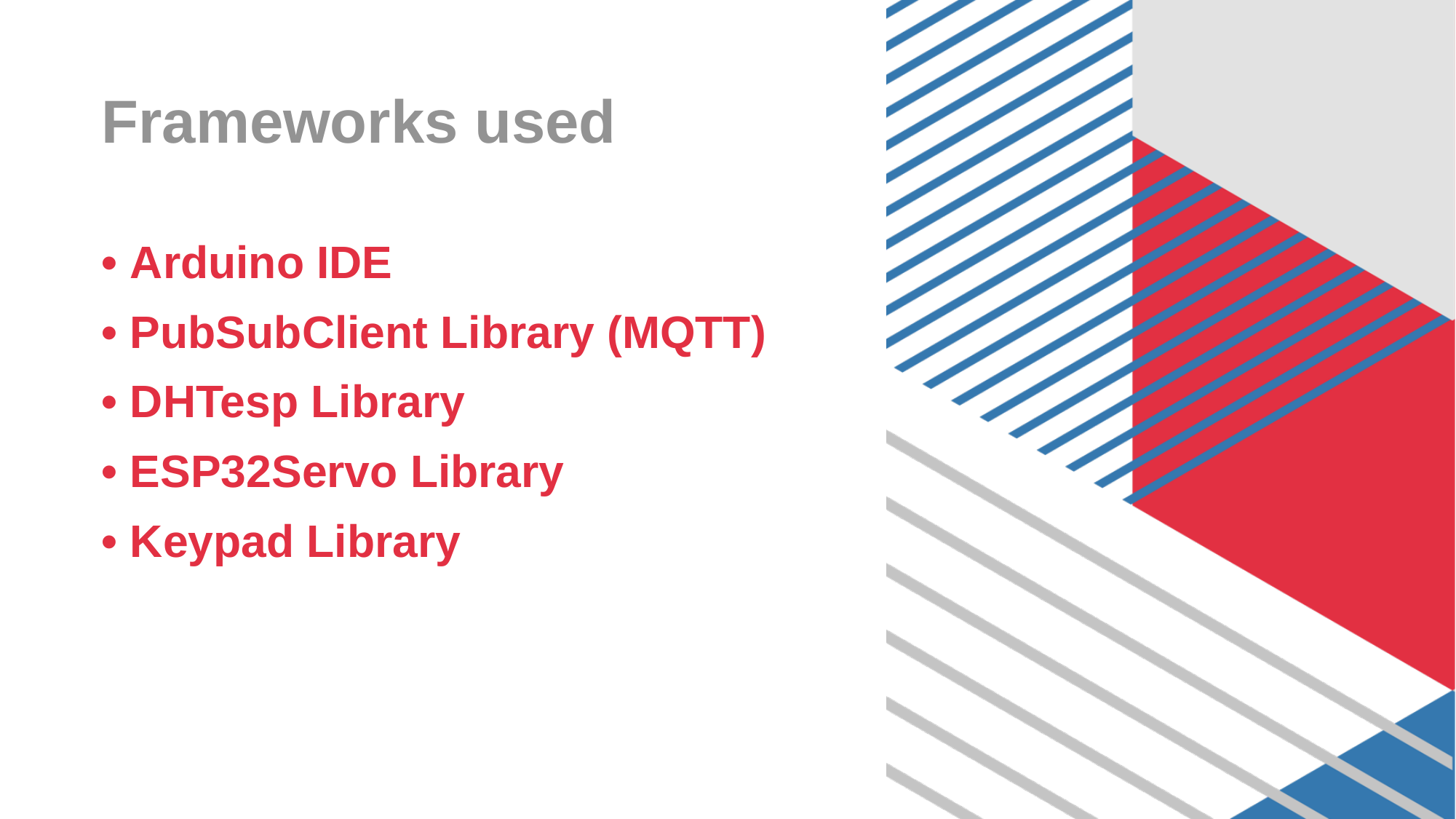

# Frameworks used
• Arduino IDE
• PubSubClient Library (MQTT)
• DHTesp Library
• ESP32Servo Library
• Keypad Library